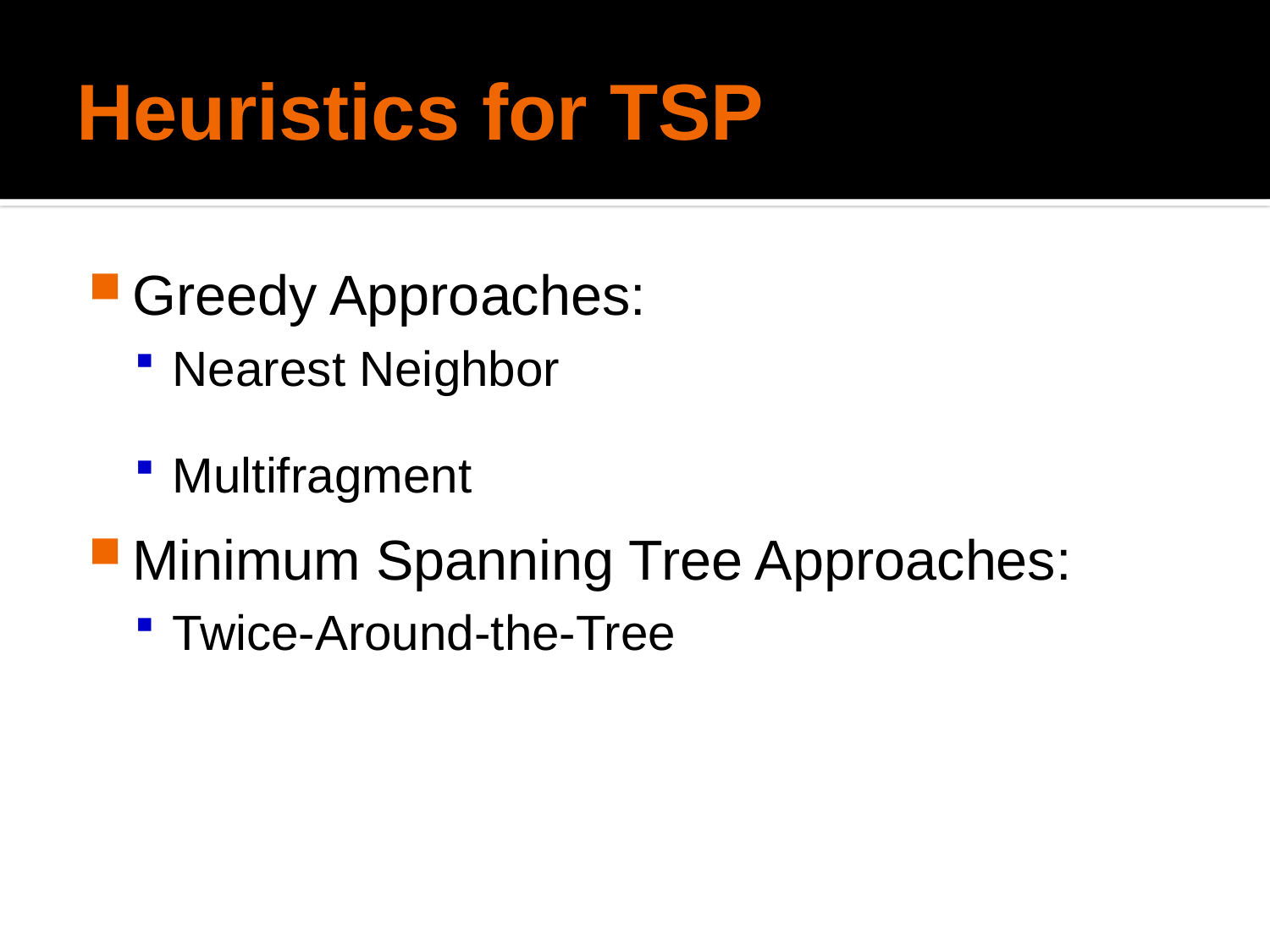

# Heuristics for TSP
Greedy Approaches:
Nearest Neighbor

Multifragment

Minimum Spanning Tree Approaches:
Twice-Around-the-Tree